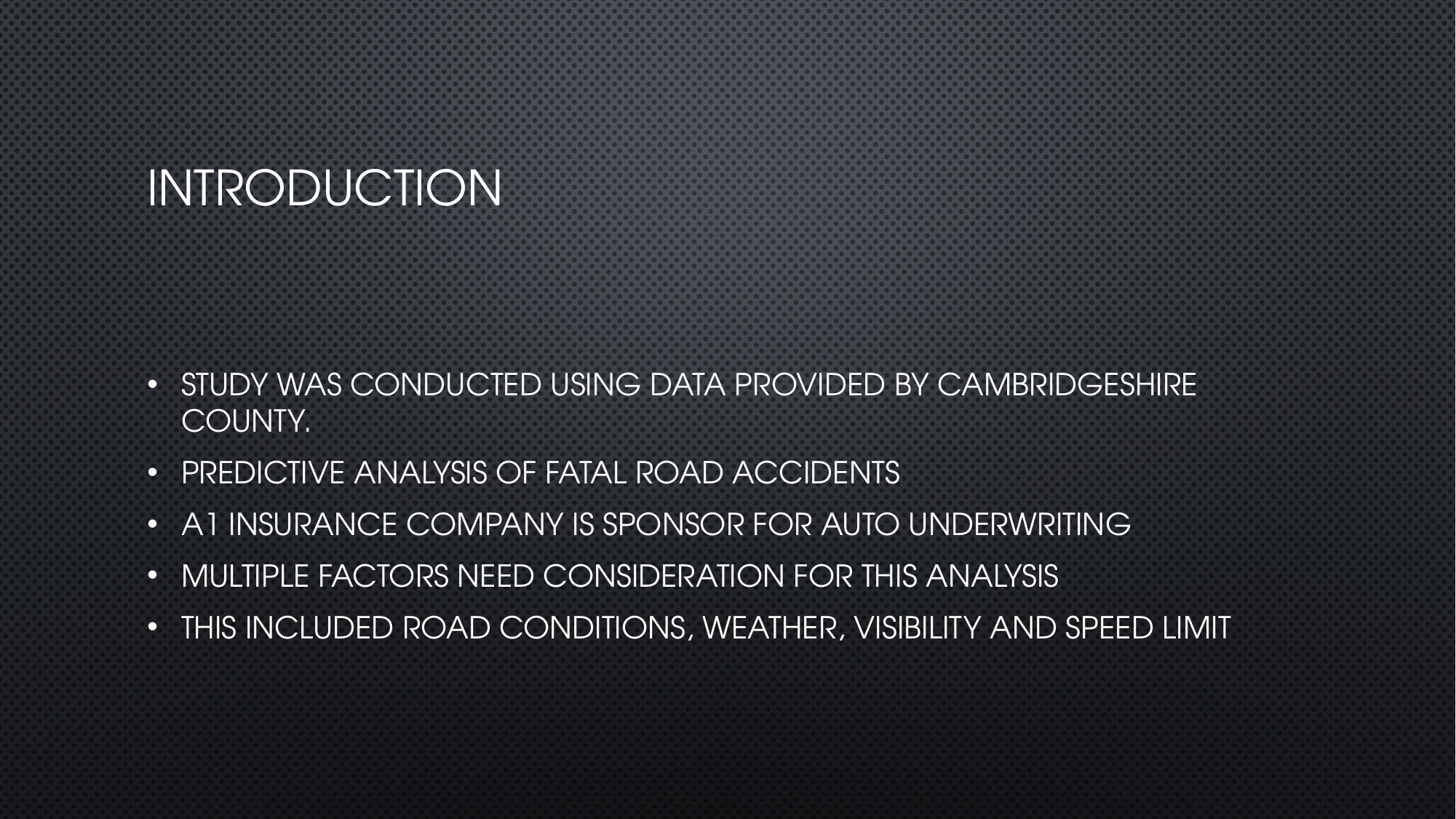

# INTRODUCTION
Study was conducted using data provided by cambridgeshire county.
Predictive analysis of fatal road accidents
A1 Insurance company is sponsor for auto underwriting
Multiple factors need consideration for this analysis
This included road conditions, weather, visibility and speed limit